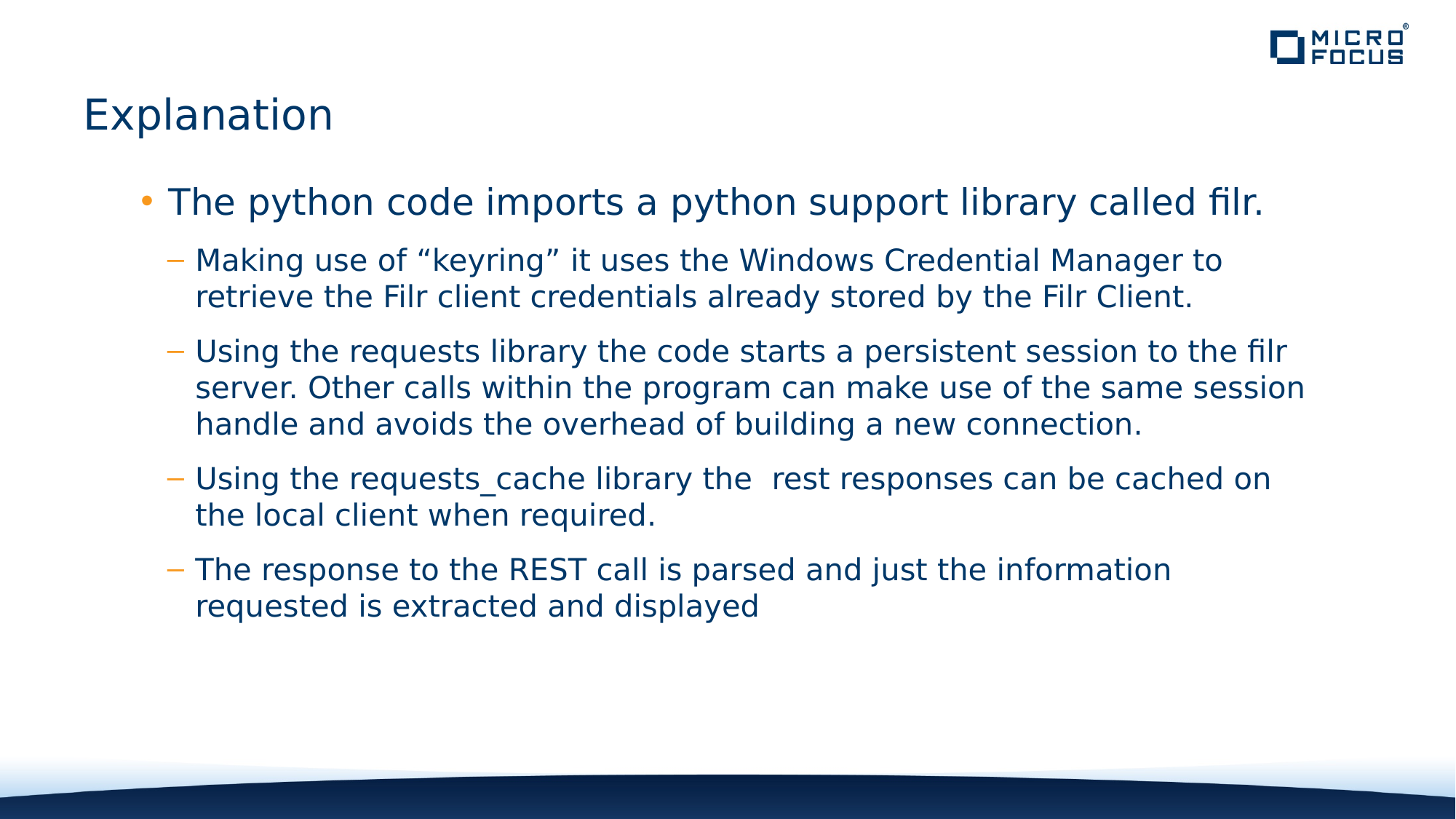

# Explanation
The python code imports a python support library called filr.
Making use of “keyring” it uses the Windows Credential Manager to retrieve the Filr client credentials already stored by the Filr Client.
Using the requests library the code starts a persistent session to the filr server. Other calls within the program can make use of the same session handle and avoids the overhead of building a new connection.
Using the requests_cache library the  rest responses can be cached on the local client when required.
The response to the REST call is parsed and just the information requested is extracted and displayed